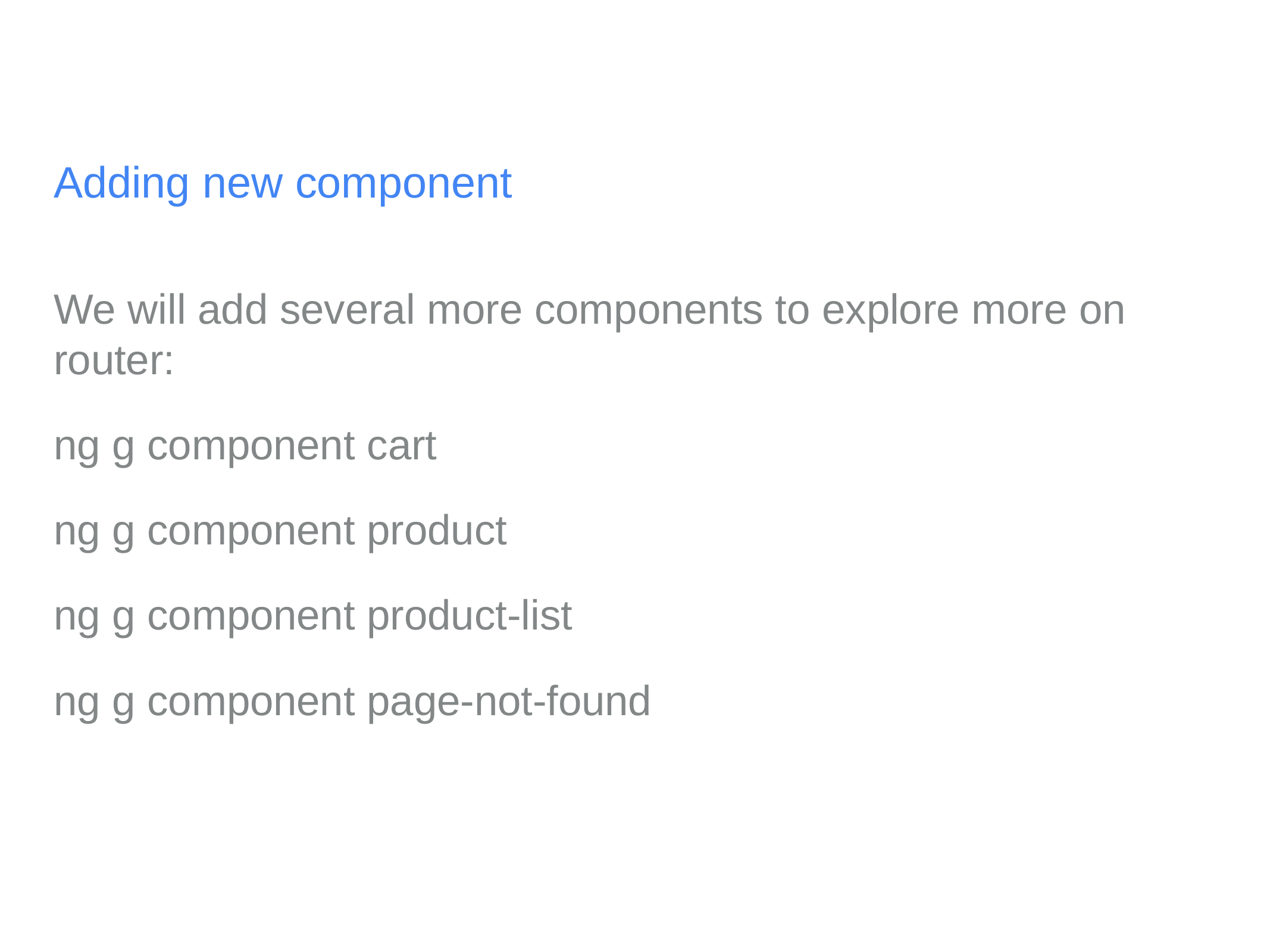

# Adding new component
We will add several more components to explore more on router:
ng g component cart
ng g component product
ng g component product-list
ng g component page-not-found